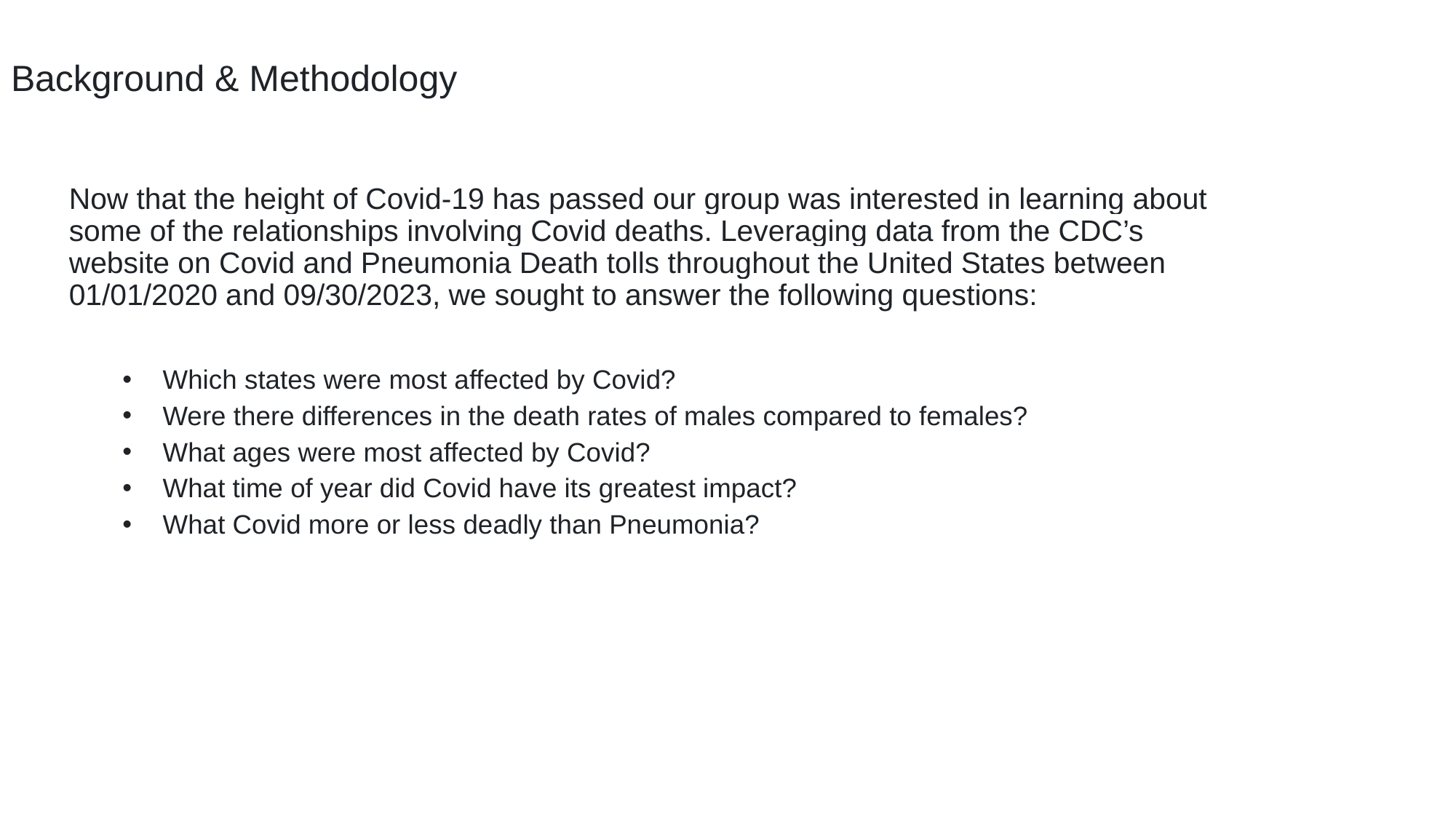

Background & Methodology
Now that the height of Covid-19 has passed our group was interested in learning about some of the relationships involving Covid deaths. Leveraging data from the CDC’s website on Covid and Pneumonia Death tolls throughout the United States between 01/01/2020 and 09/30/2023, we sought to answer the following questions:

Which states were most affected by Covid?
Were there differences in the death rates of males compared to females?
What ages were most affected by Covid?
What time of year did Covid have its greatest impact?
What Covid more or less deadly than Pneumonia?